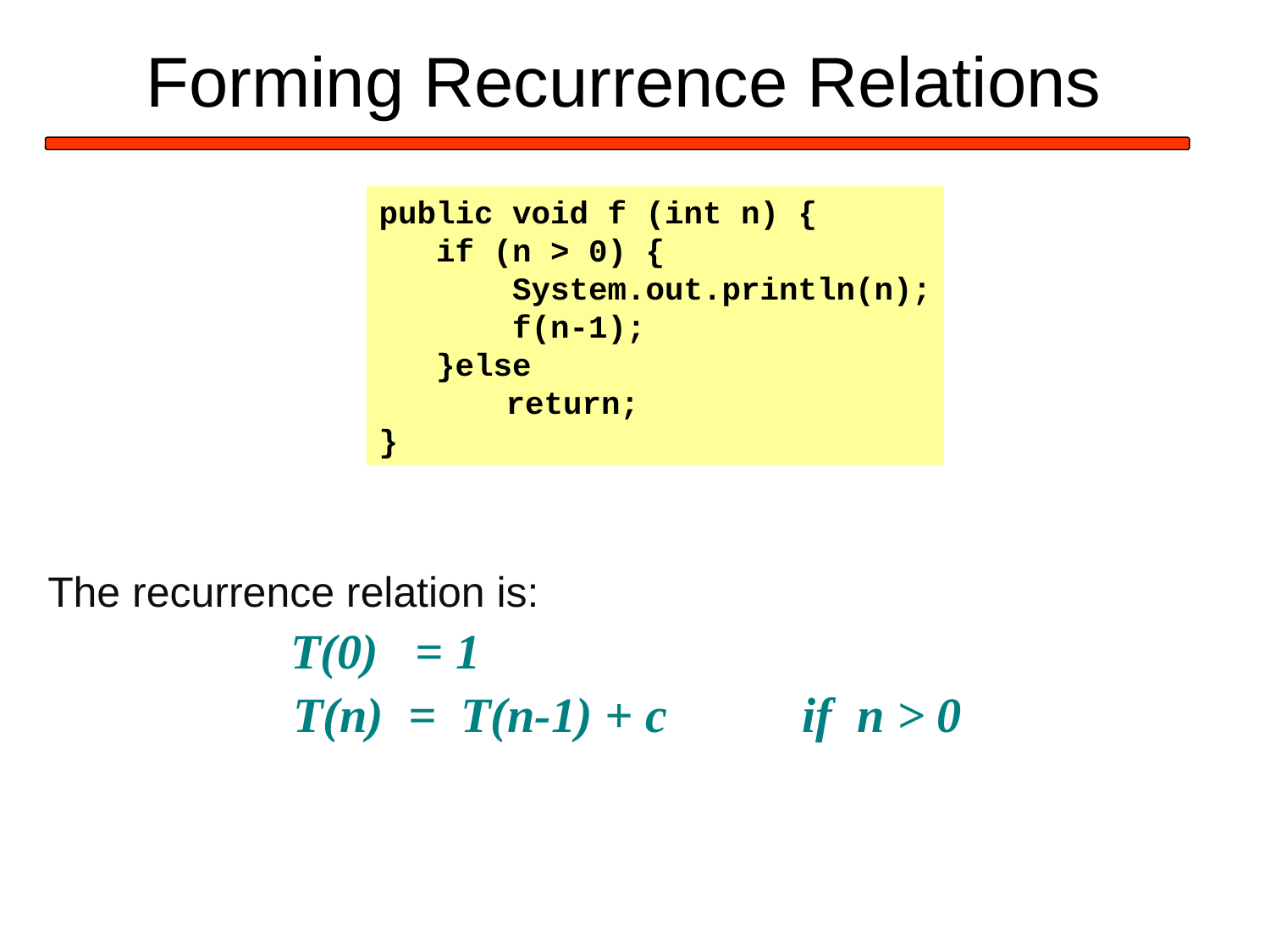

# Forming Recurrence Relations

public void f (int n) {
   if (n > 0) {
       System.out.println(n);
       f(n-1);
   }else
	return;
}

The recurrence relation is:
                       T(0)   = 1
                    T(n)  =  T(n-1) + c           if  n > 0